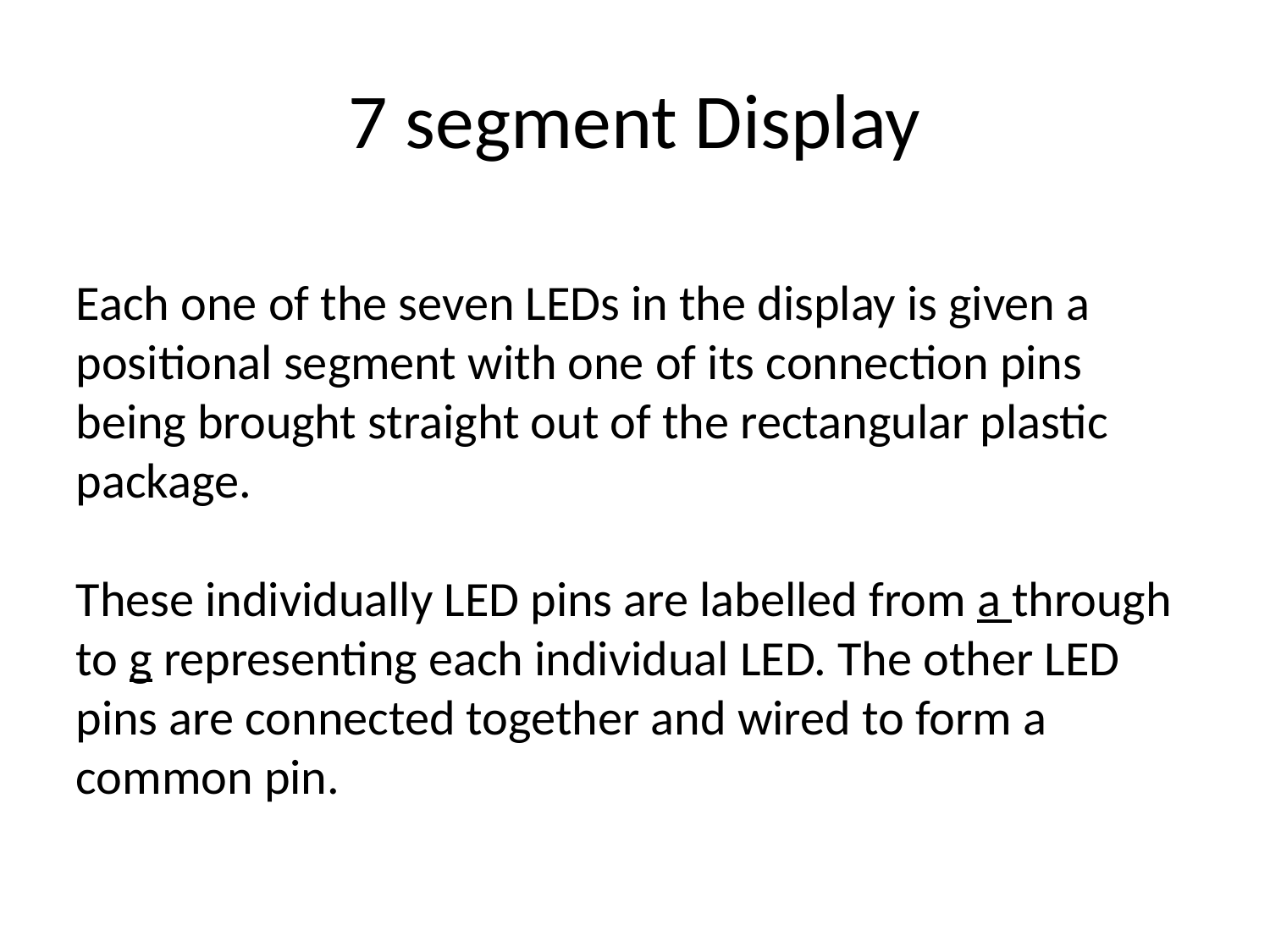

# 7 segment Display
Each one of the seven LEDs in the display is given a positional segment with one of its connection pins being brought straight out of the rectangular plastic package.

These individually LED pins are labelled from a through to g representing each individual LED. The other LED pins are connected together and wired to form a common pin.